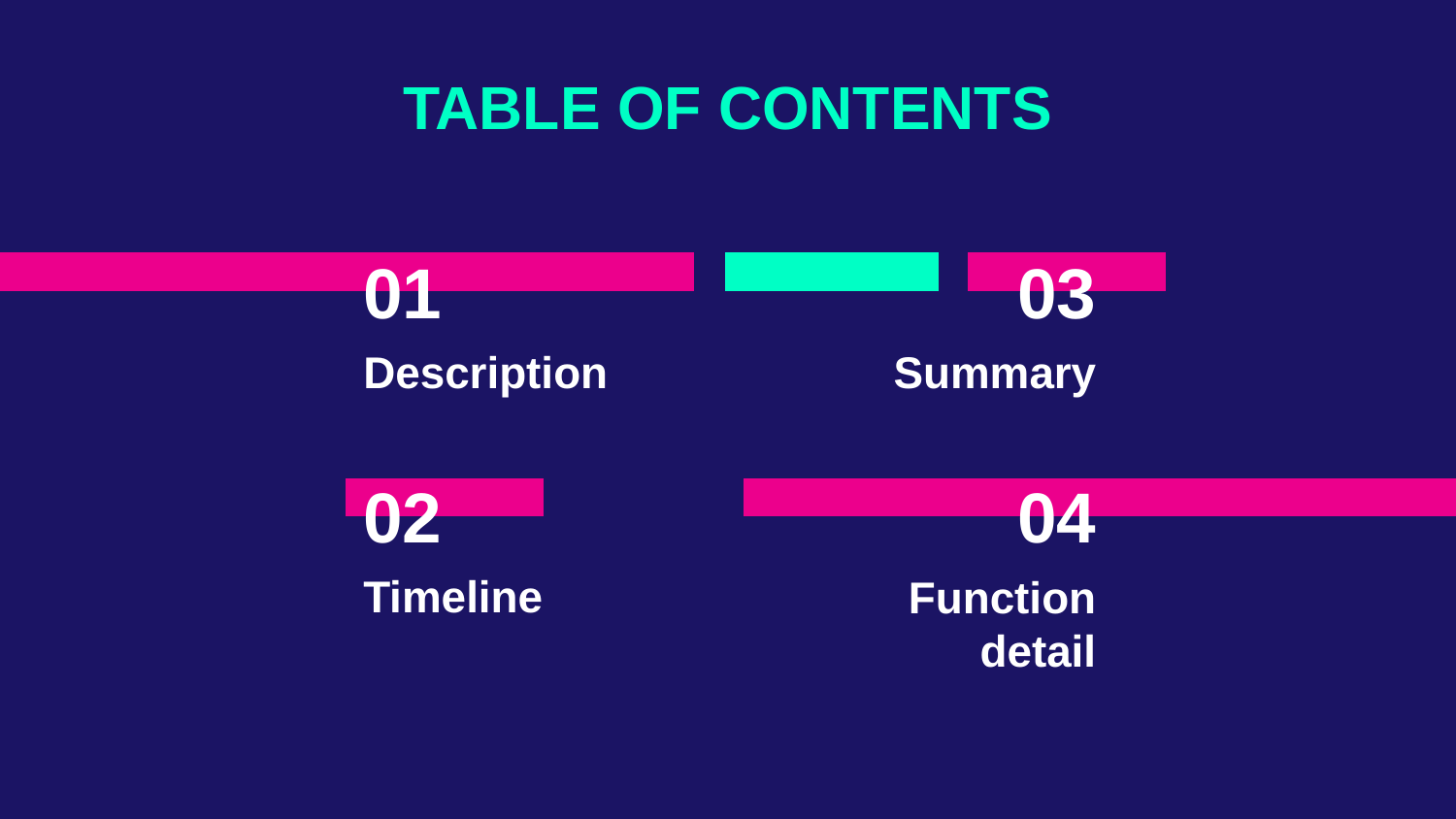

TABLE OF CONTENTS
# 01
03
Description
Summary
02
04
Timeline
Function detail